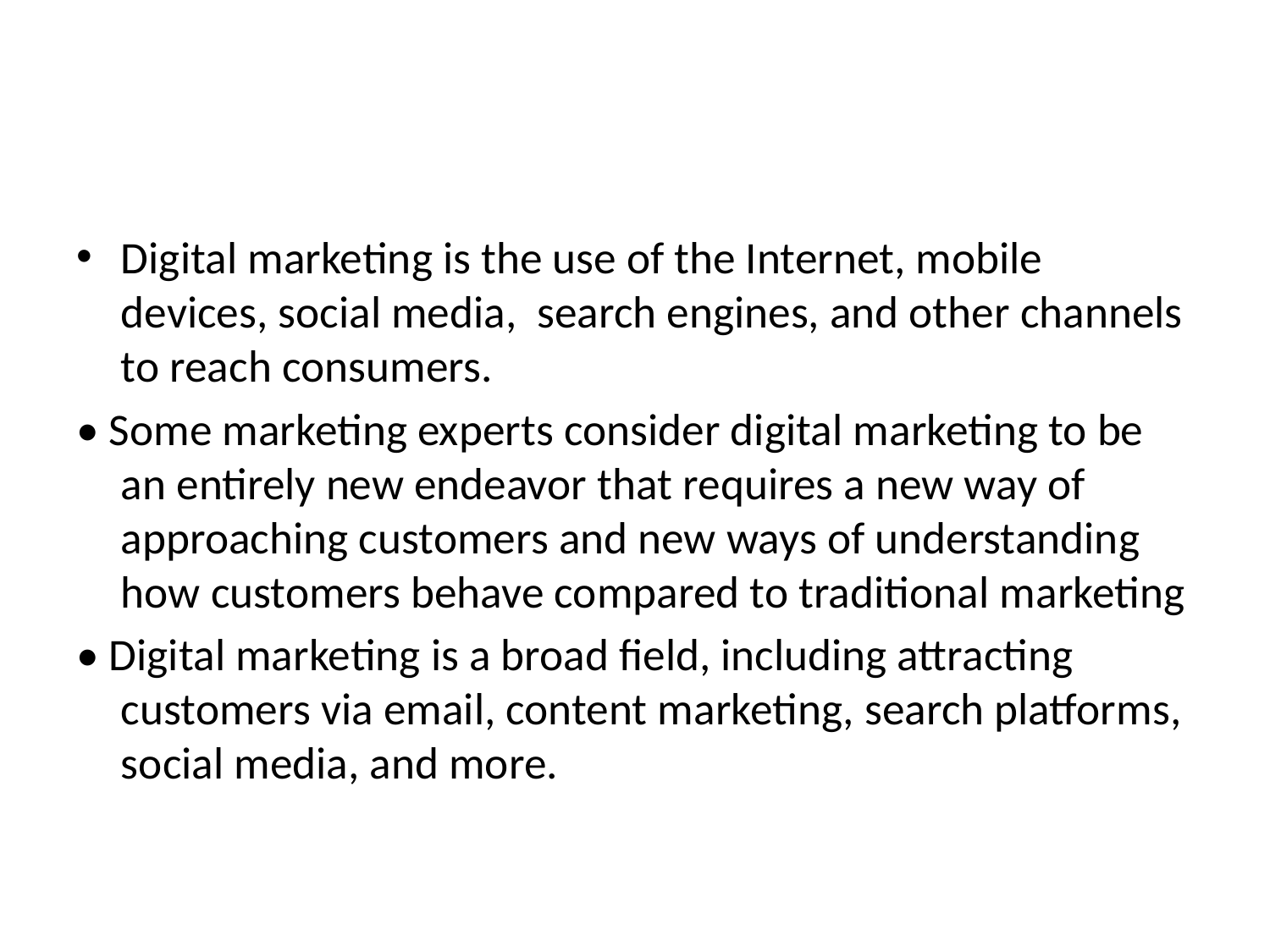

#
Digital marketing is the use of the Internet, mobile devices, social media,  search engines, and other channels to reach consumers.
• Some marketing experts consider digital marketing to be an entirely new endeavor that requires a new way of approaching customers and new ways of understanding how customers behave compared to traditional marketing
• Digital marketing is a broad field, including attracting customers via email, content marketing, search platforms, social media, and more.